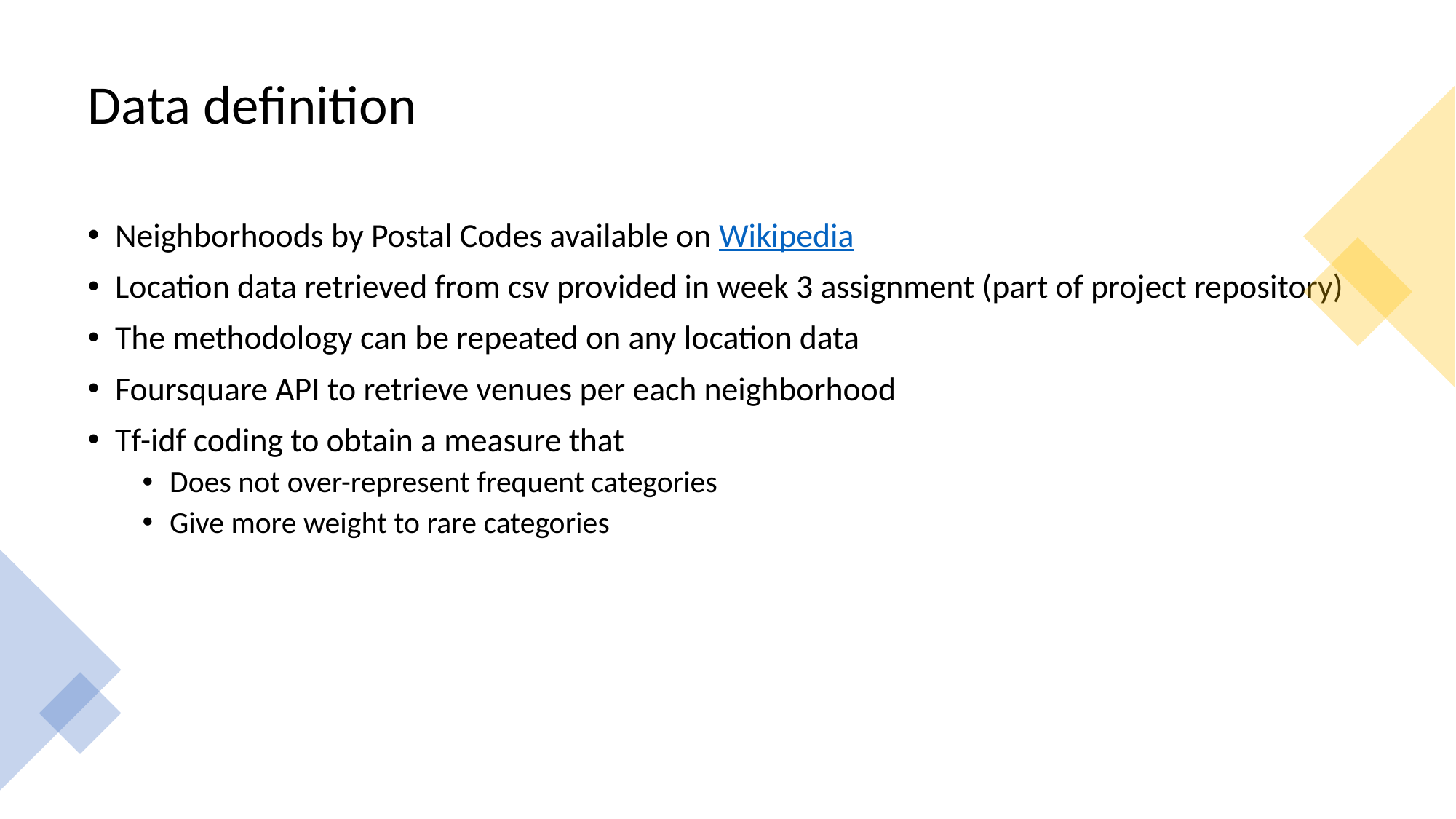

# Data definition

Neighborhoods by Postal Codes available on Wikipedia
Location data retrieved from csv provided in week 3 assignment (part of project repository)
The methodology can be repeated on any location data
Foursquare API to retrieve venues per each neighborhood
Tf-idf coding to obtain a measure that
Does not over-represent frequent categories
Give more weight to rare categories